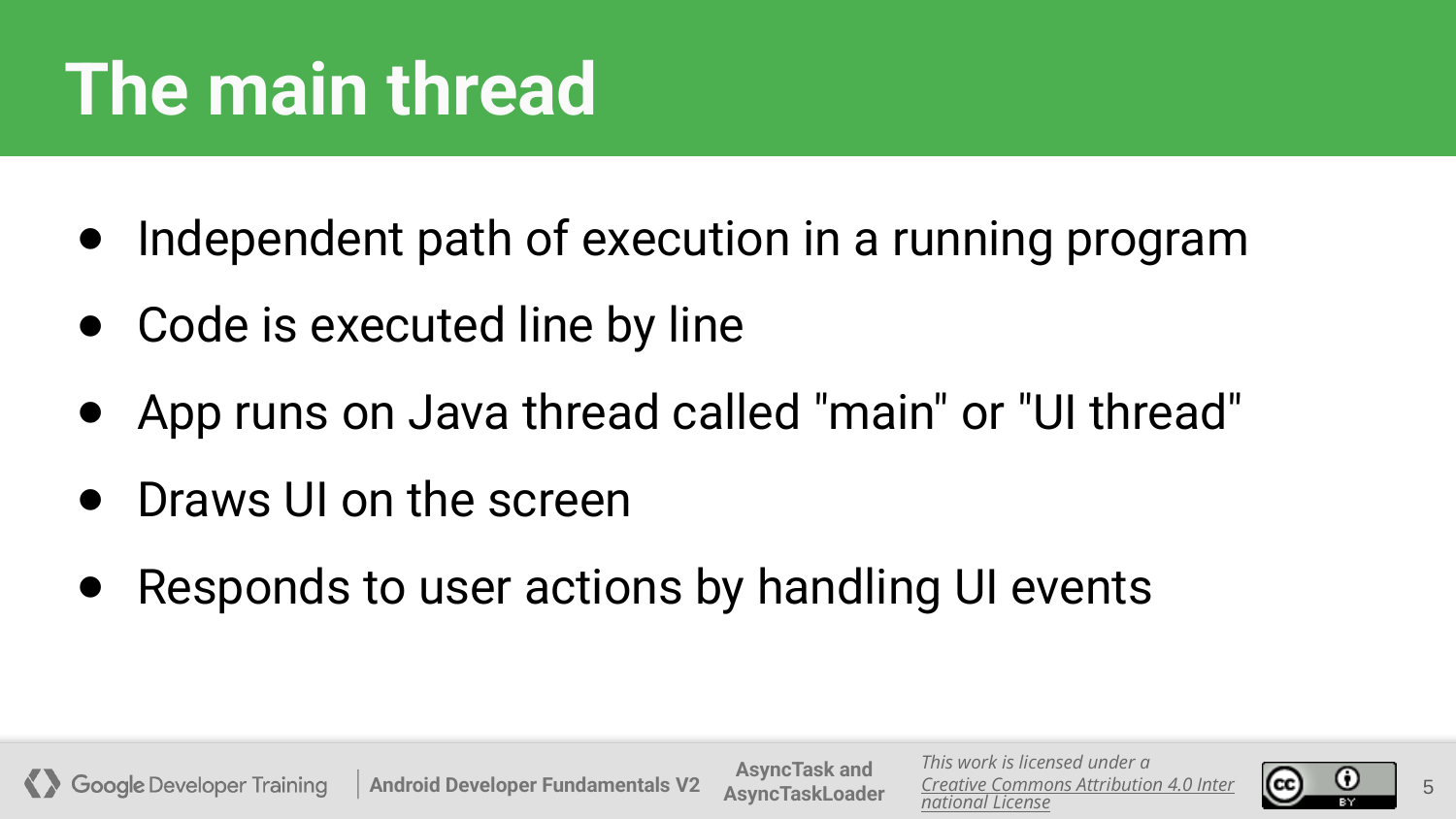

# The main thread
Independent path of execution in a running program
Code is executed line by line
App runs on Java thread called "main" or "UI thread"
Draws UI on the screen
Responds to user actions by handling UI events
5